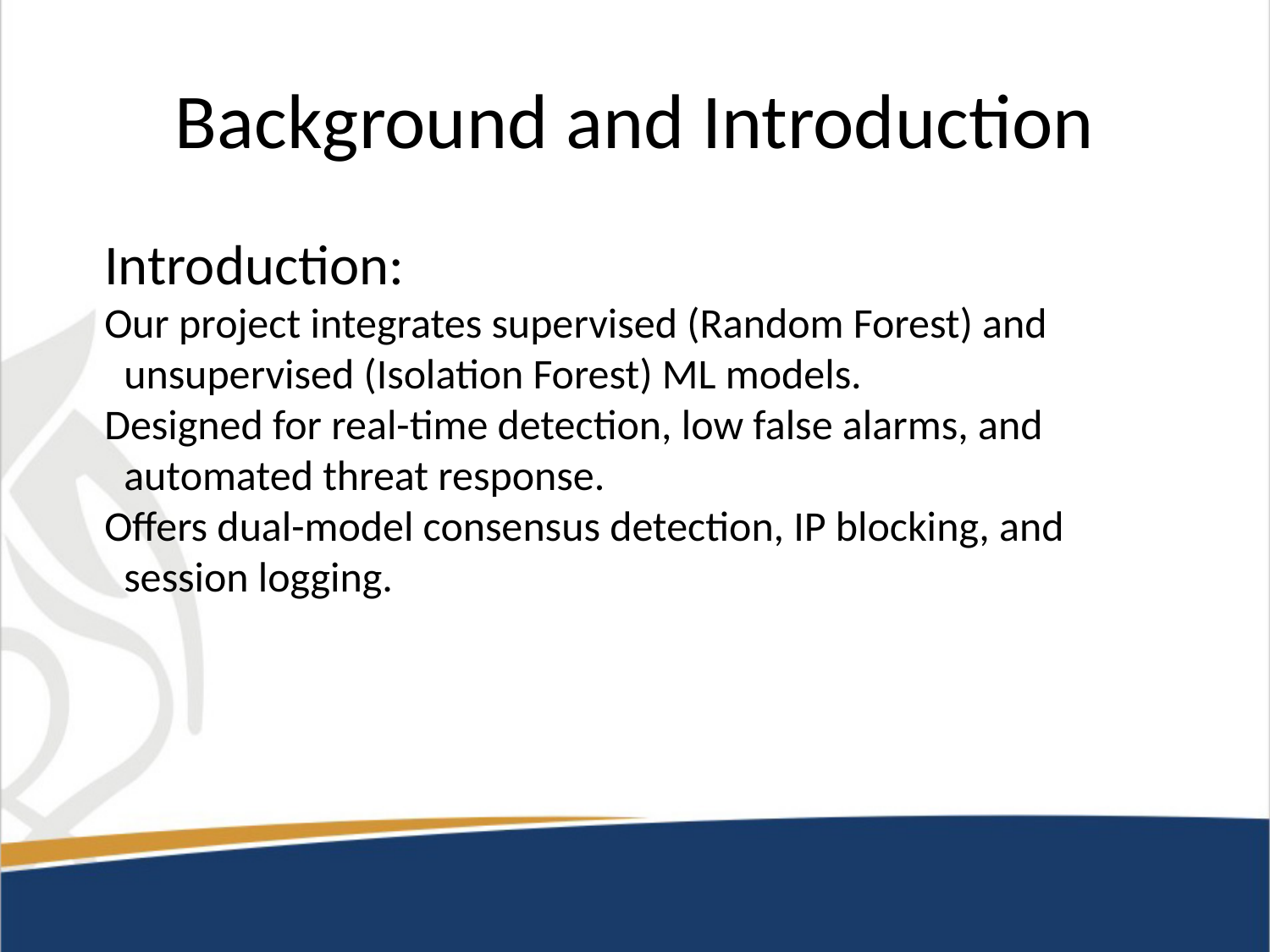

# Background and Introduction
Introduction:
Our project integrates supervised (Random Forest) and unsupervised (Isolation Forest) ML models.
Designed for real-time detection, low false alarms, and automated threat response.
Offers dual-model consensus detection, IP blocking, and session logging.